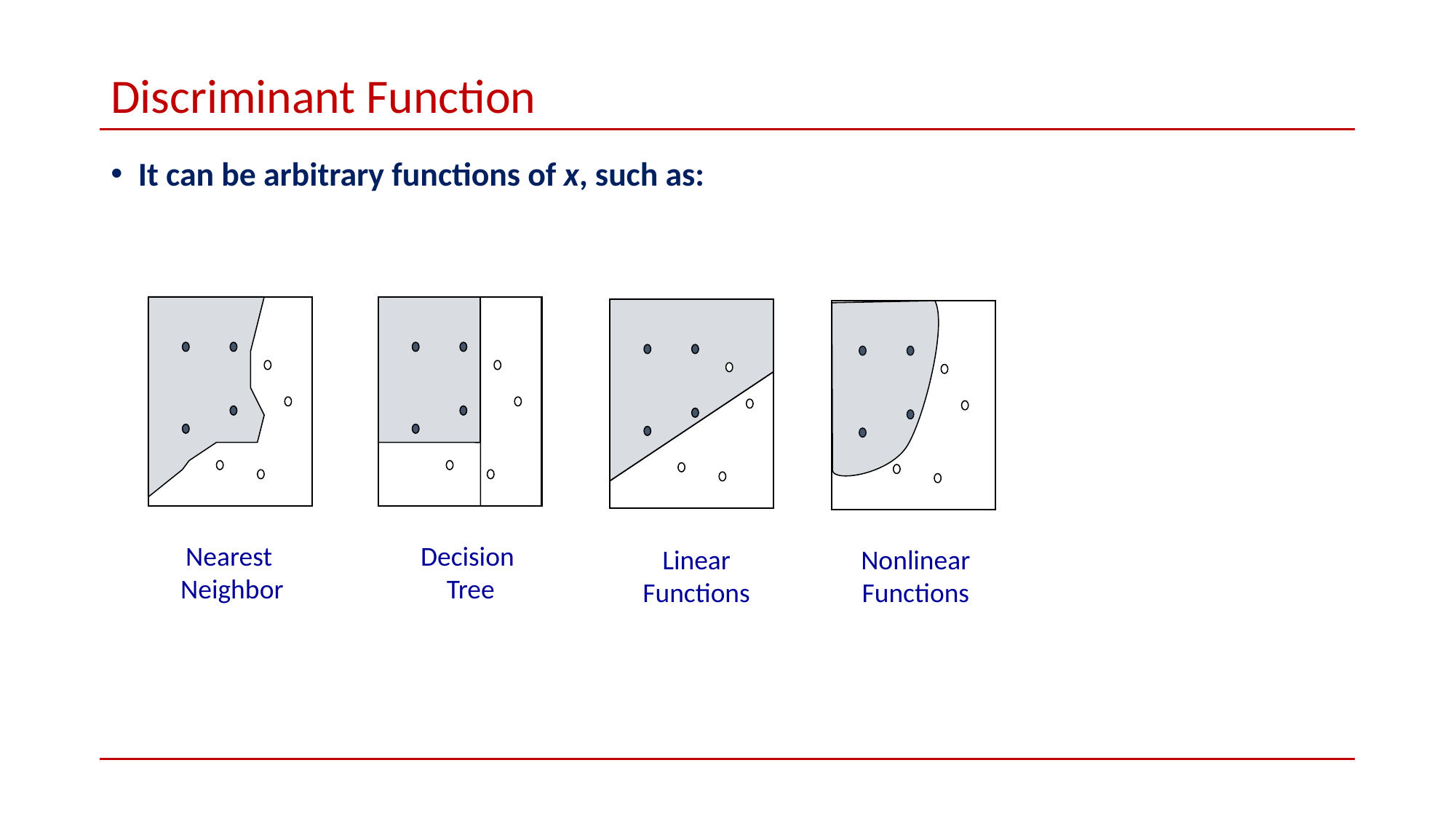

# Discriminant Function
It can be arbitrary functions of x, such as:

Nearest
Neighbor

Decision
Tree

Linear
Functions

Nonlinear
Functions